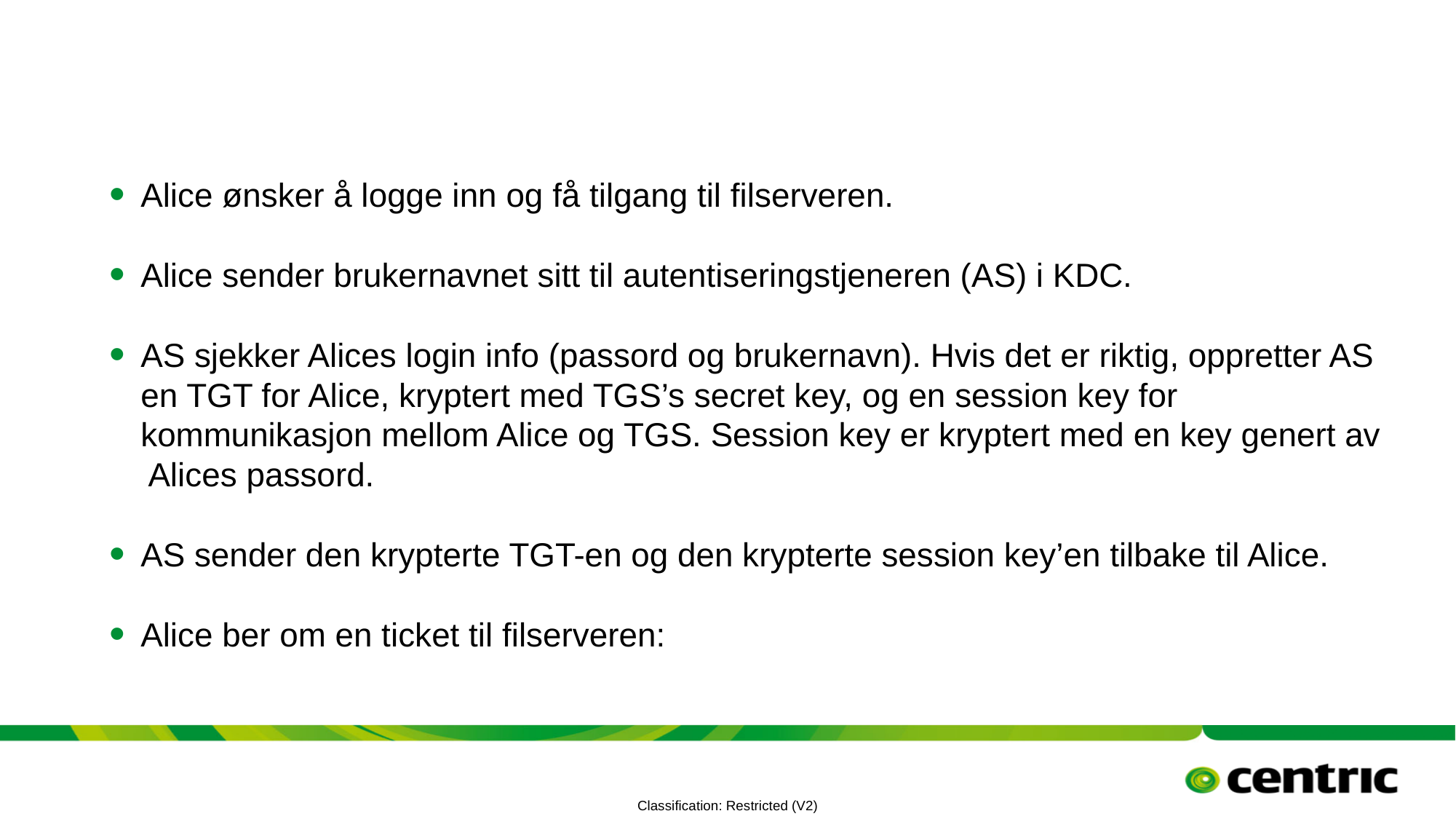

#
Alice ønsker å logge inn og få tilgang til filserveren.

Alice sender brukernavnet sitt til autentiseringstjeneren (AS) i KDC.

AS sjekker Alices login info (passord og brukernavn). Hvis det er riktig, oppretter AS en TGT for Alice, kryptert med TGS’s secret key, og en session key for kommunikasjon mellom Alice og TGS. Session key er kryptert med en key genert av  Alices passord.

AS sender den krypterte TGT-en og den krypterte session key’en tilbake til Alice.

Alice ber om en ticket til filserveren: